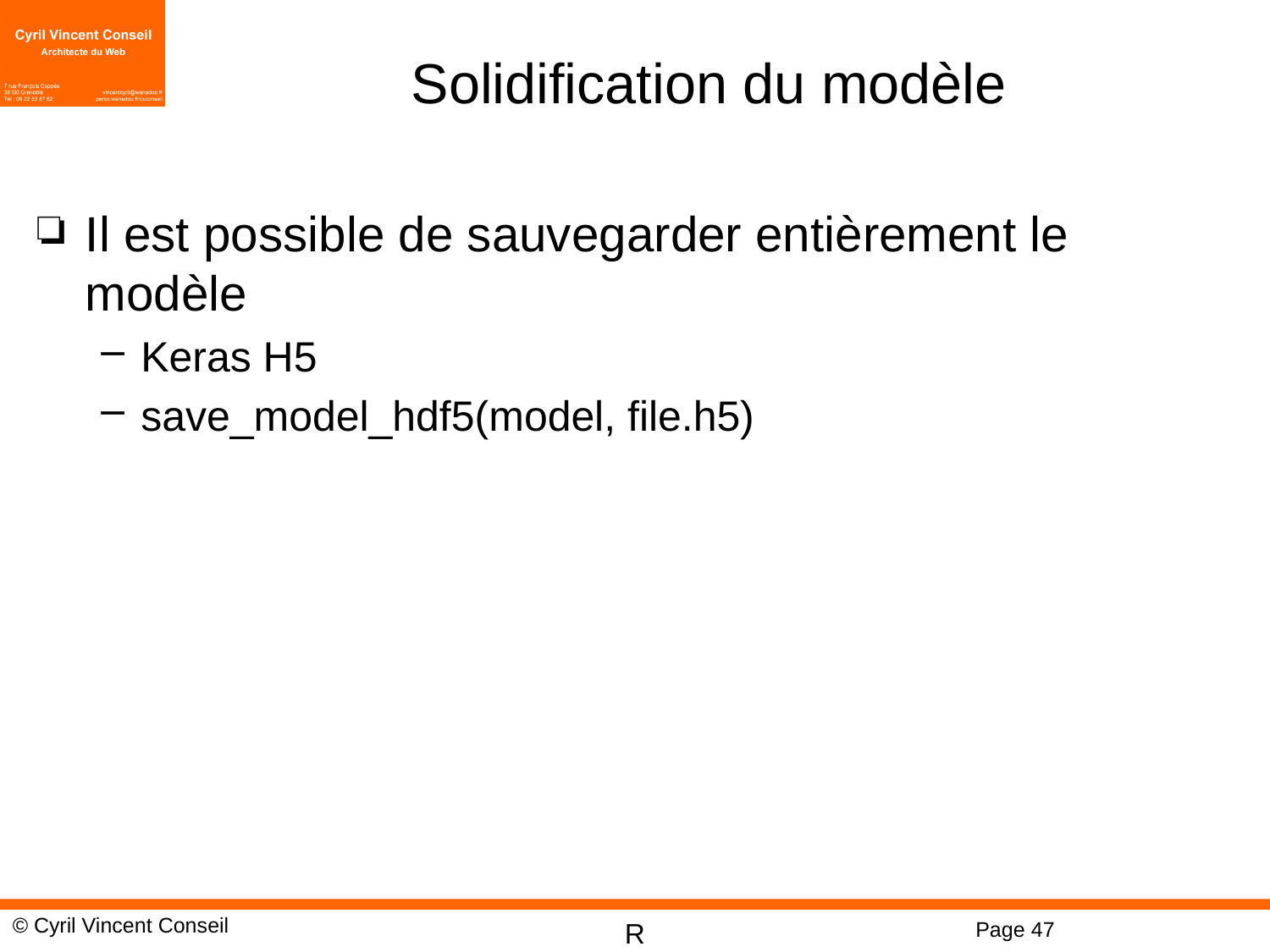

# Solidification du modèle
Il est possible de sauvegarder entièrement le modèle
Keras H5
save_model_hdf5(model, file.h5)